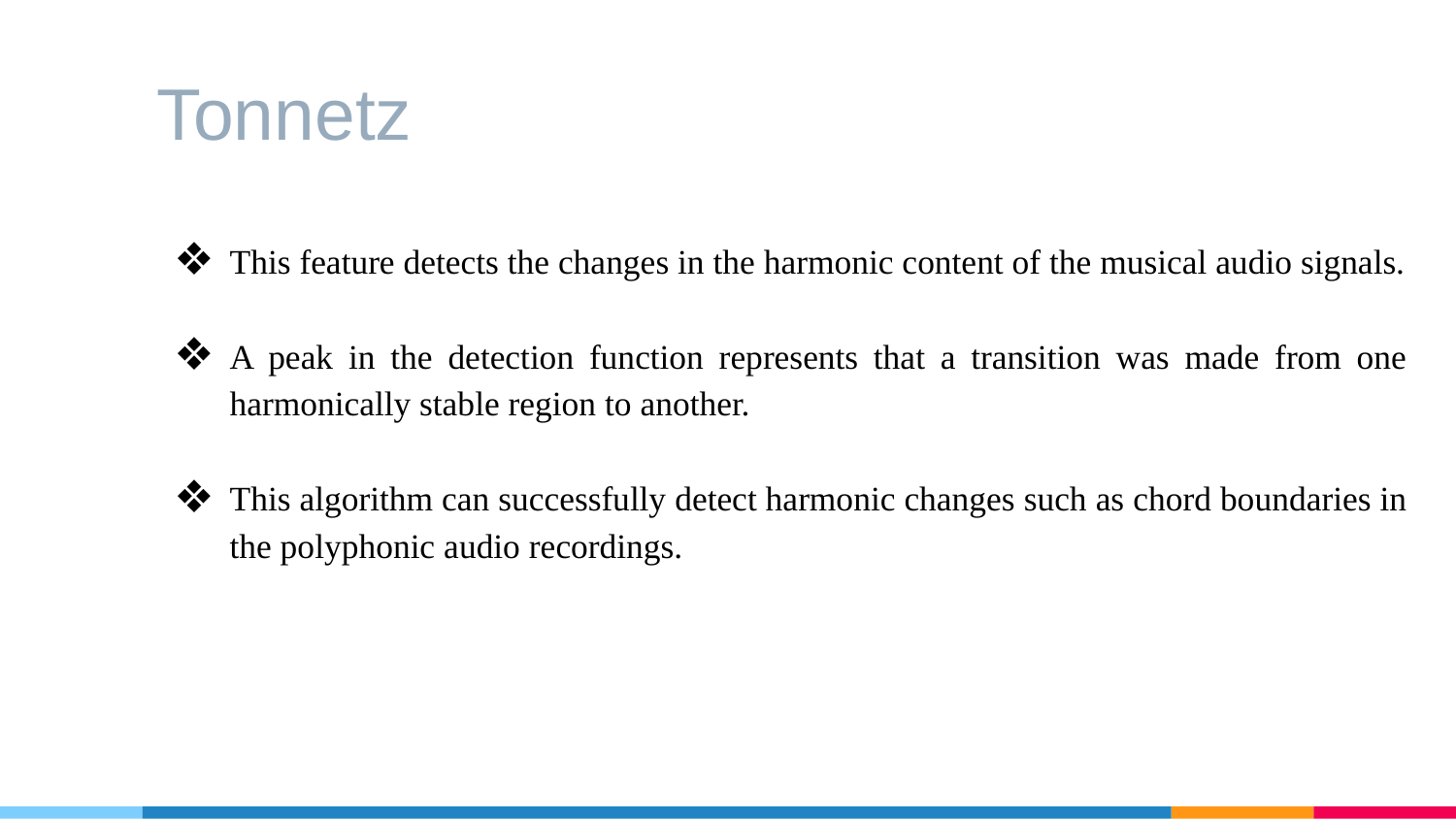

# Tonnetz
This feature detects the changes in the harmonic content of the musical audio signals.

A peak in the detection function represents that a transition was made from one harmonically stable region to another.

This algorithm can successfully detect harmonic changes such as chord boundaries in the polyphonic audio recordings.